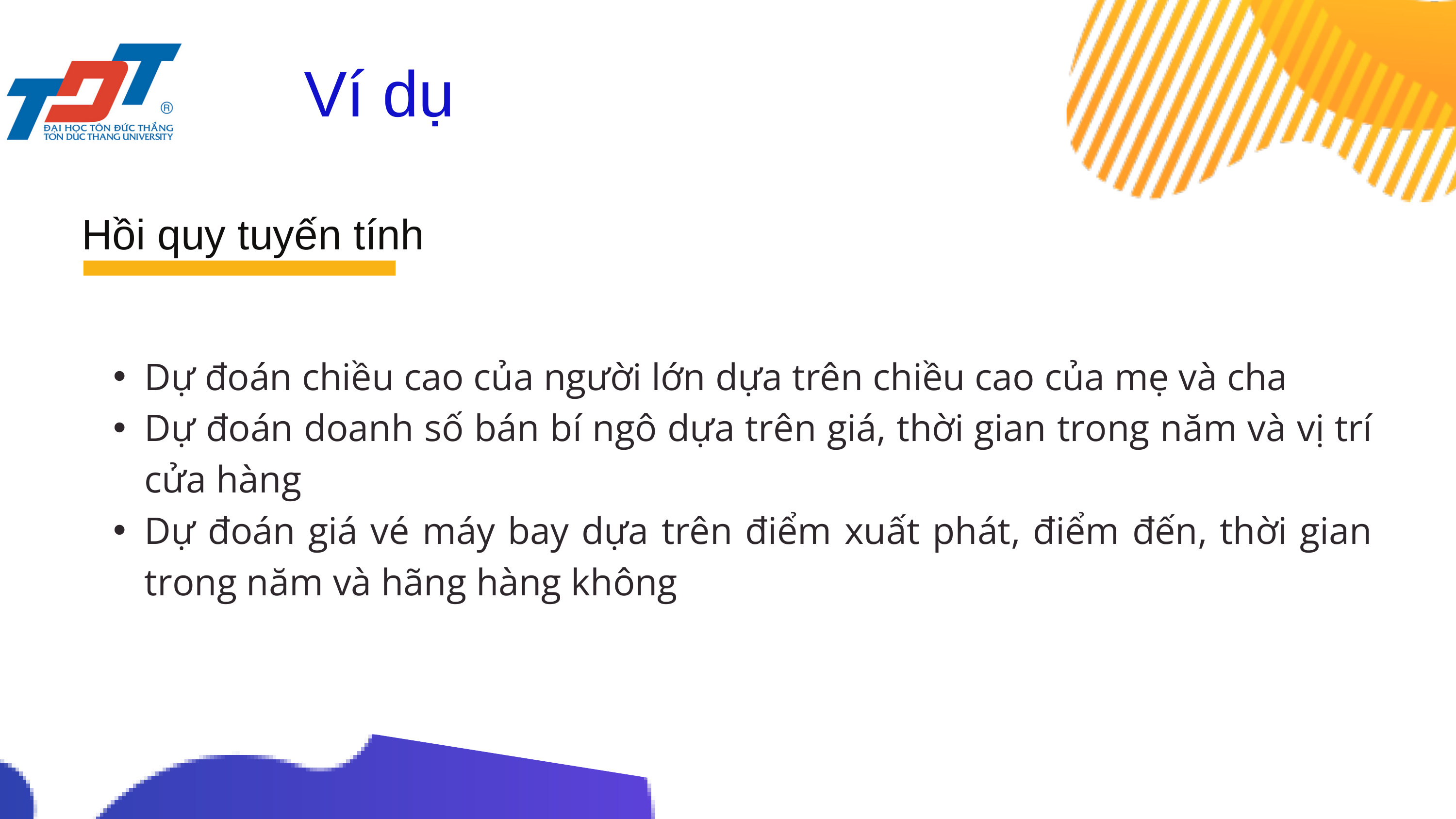

Ví dụ
Hồi quy tuyến tính

Dự đoán chiều cao của người lớn dựa trên chiều cao của mẹ và cha
Dự đoán doanh số bán bí ngô dựa trên giá, thời gian trong năm và vị trí cửa hàng
Dự đoán giá vé máy bay dựa trên điểm xuất phát, điểm đến, thời gian trong năm và hãng hàng không